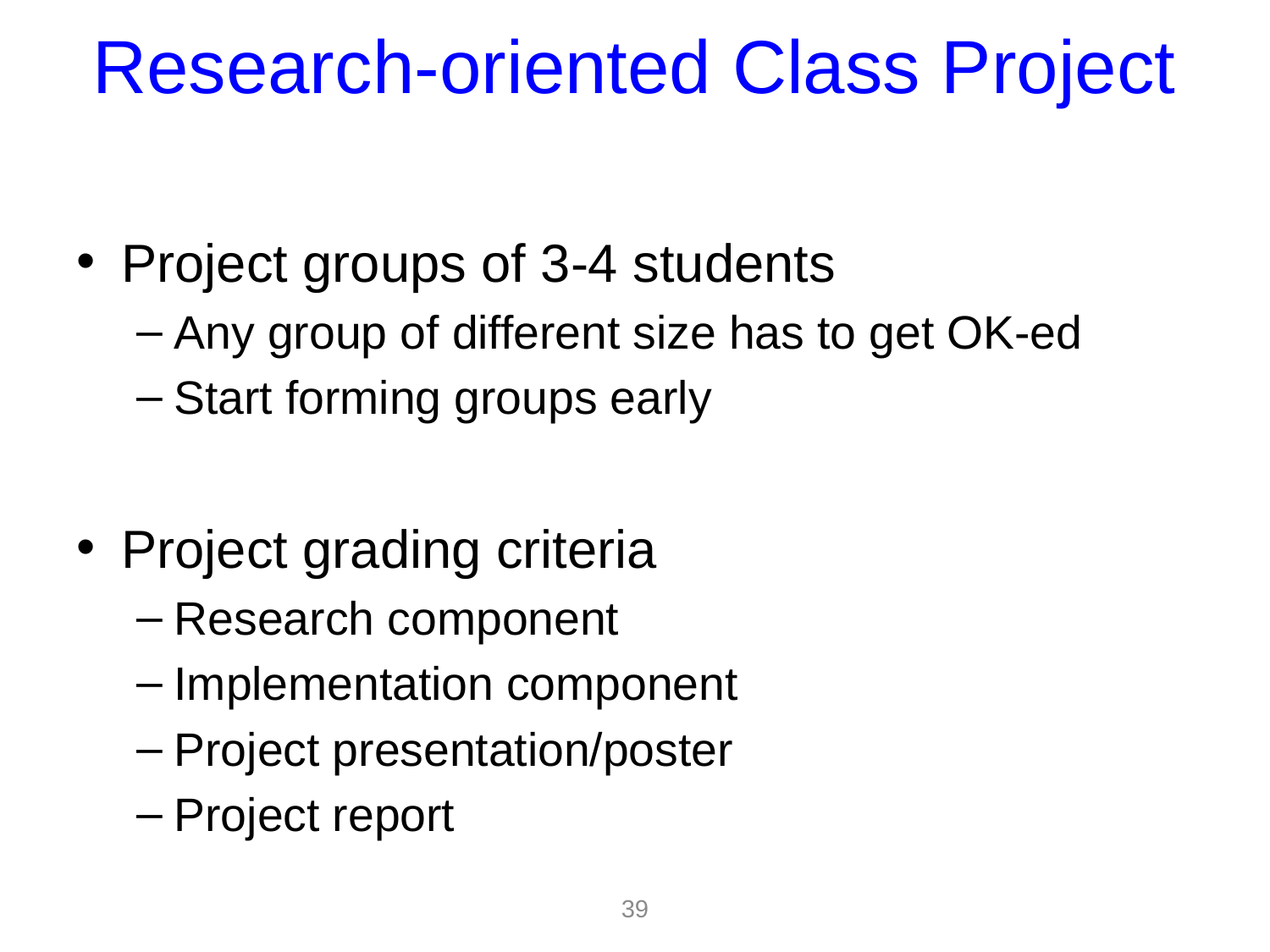

# Research-oriented Class Project
Project groups of 3-4 students
Any group of different size has to get OK-ed
Start forming groups early

Project grading criteria
Research component
Implementation component
Project presentation/poster
Project report
39